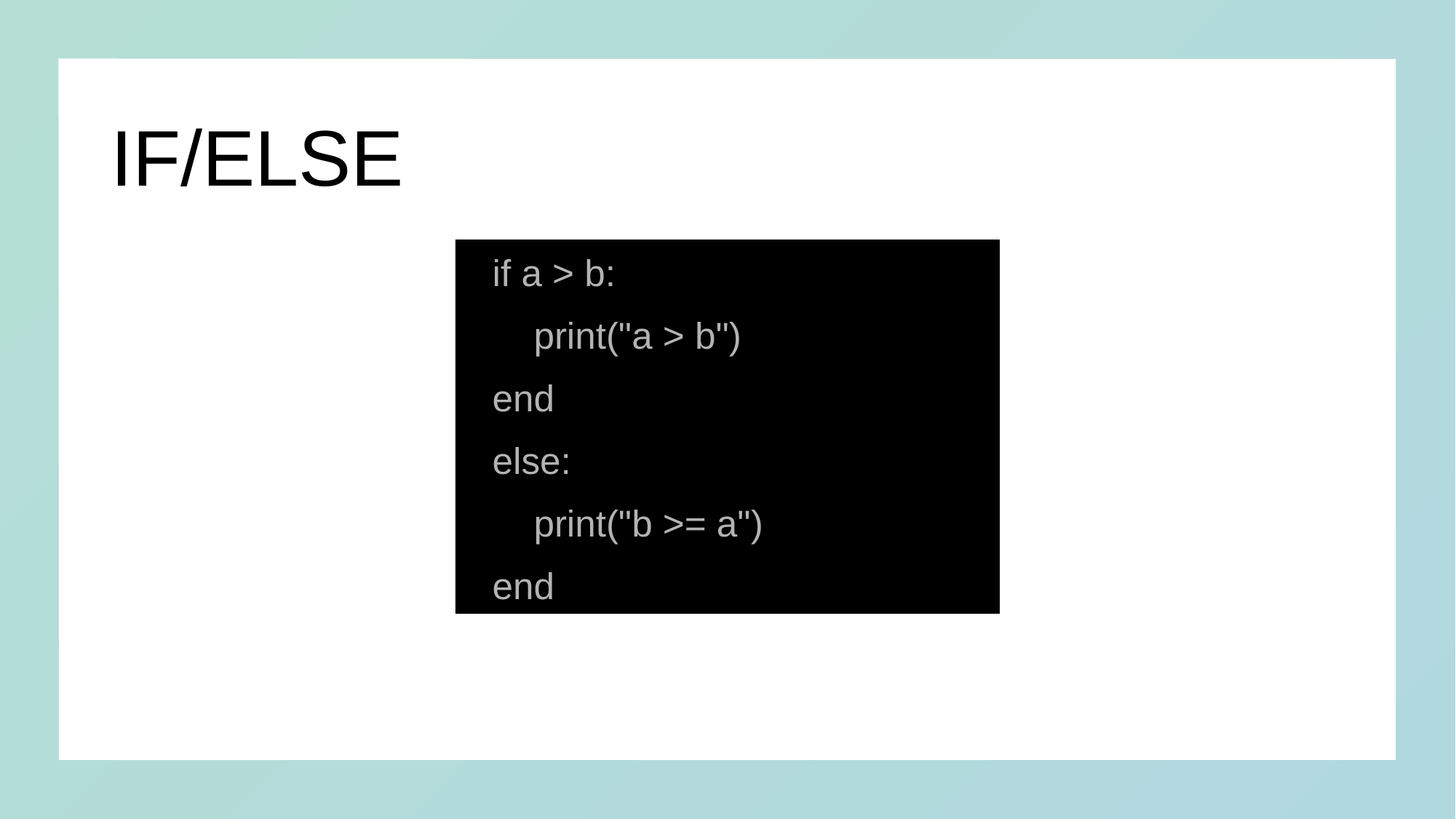

# IF/ELSE
if a > b:
    print("a > b")
end
else:
    print("b >= a")
end